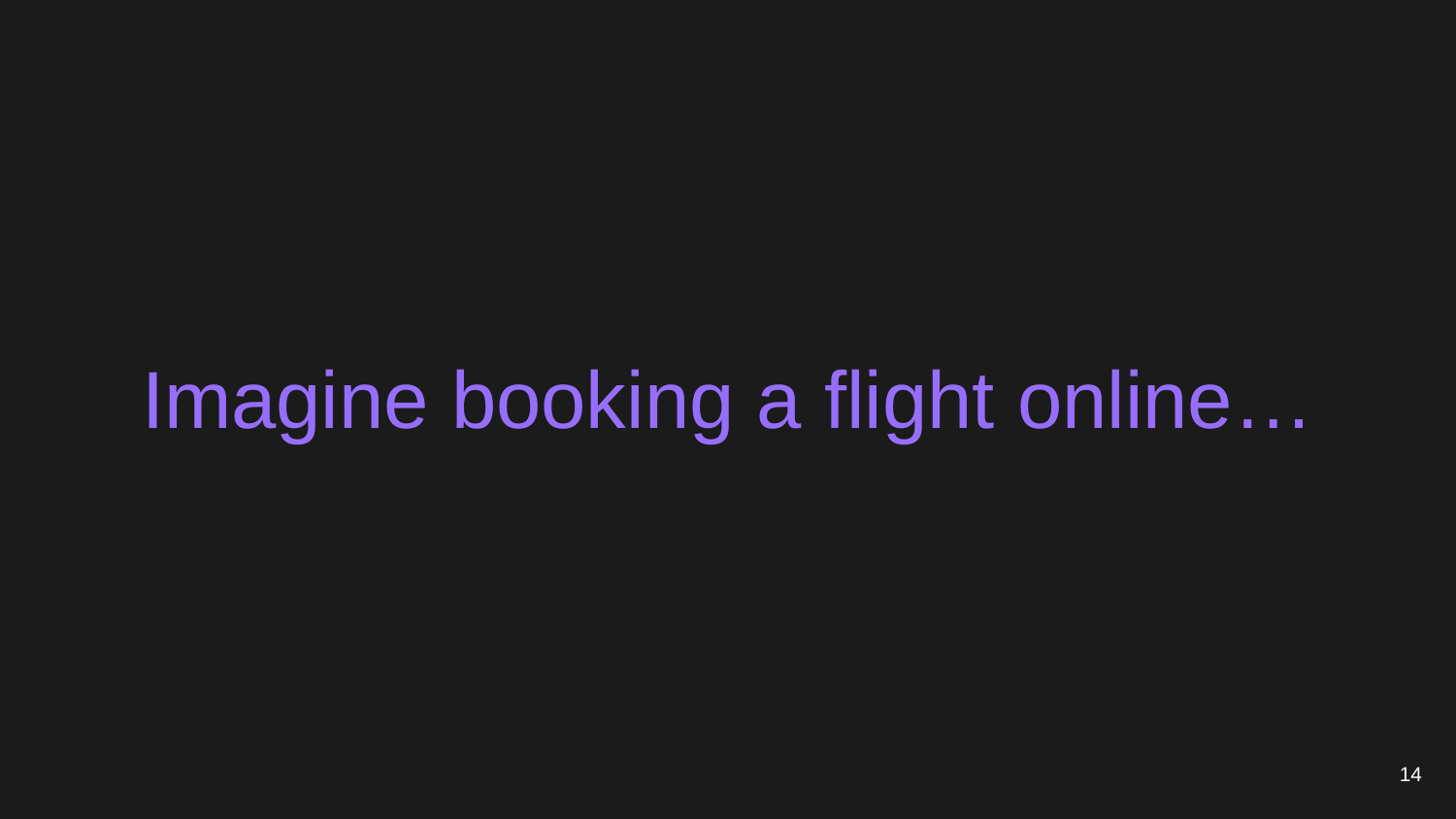

# Imagine booking a flight online…
14